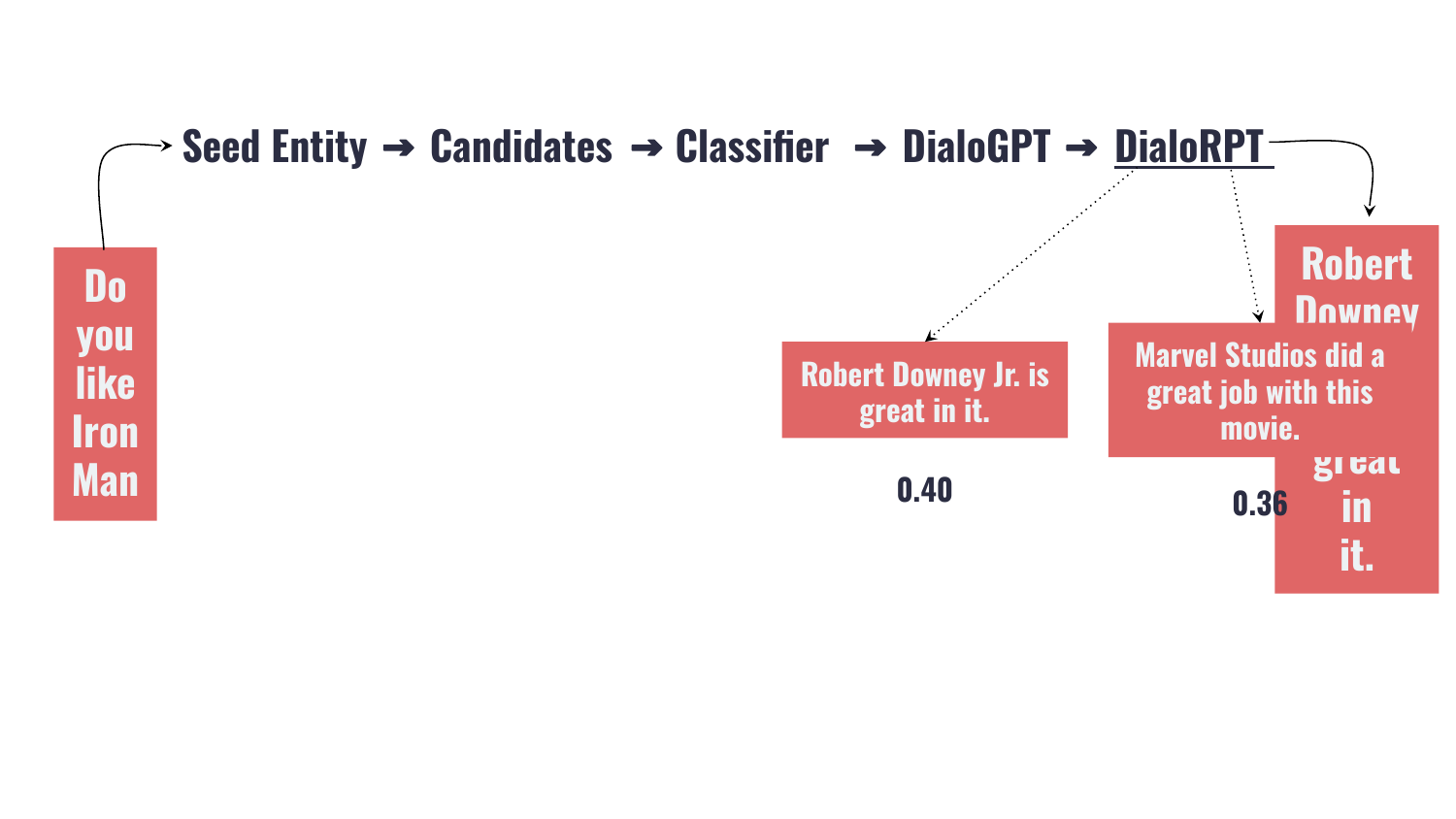

Seed Entity      Candidates      Classifier       DialoGPT      DialoRPT

Marvel Studios did a great job with this movie.
Robert Downey Jr. is great in it.
0.40
0.36
Robert Downey Jr.
is
great
in
it.
Do
you
like
Iron
Man